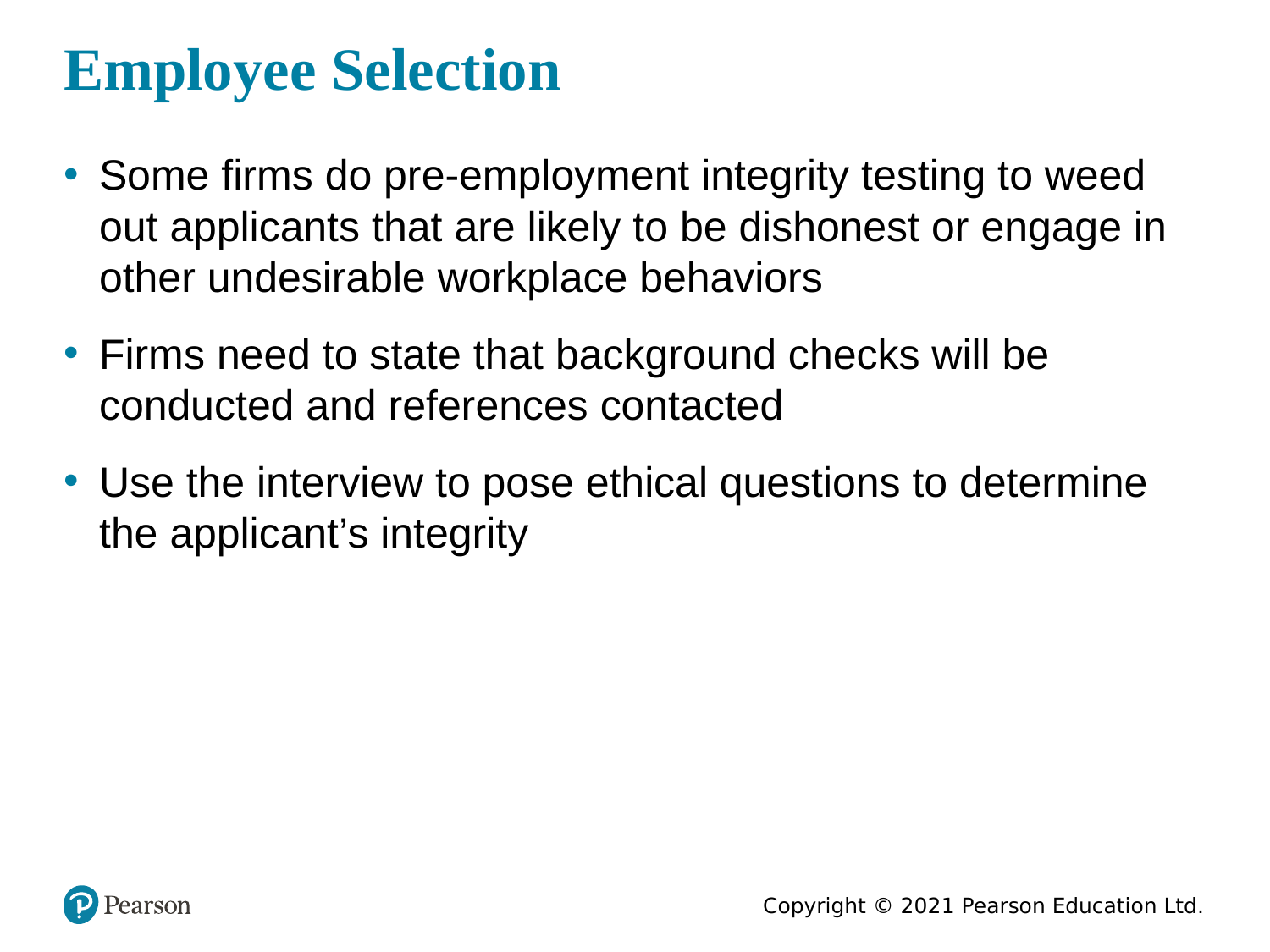

# Employee Selection
Some firms do pre-employment integrity testing to weed out applicants that are likely to be dishonest or engage in other undesirable workplace behaviors
Firms need to state that background checks will be conducted and references contacted
Use the interview to pose ethical questions to determine the applicant’s integrity